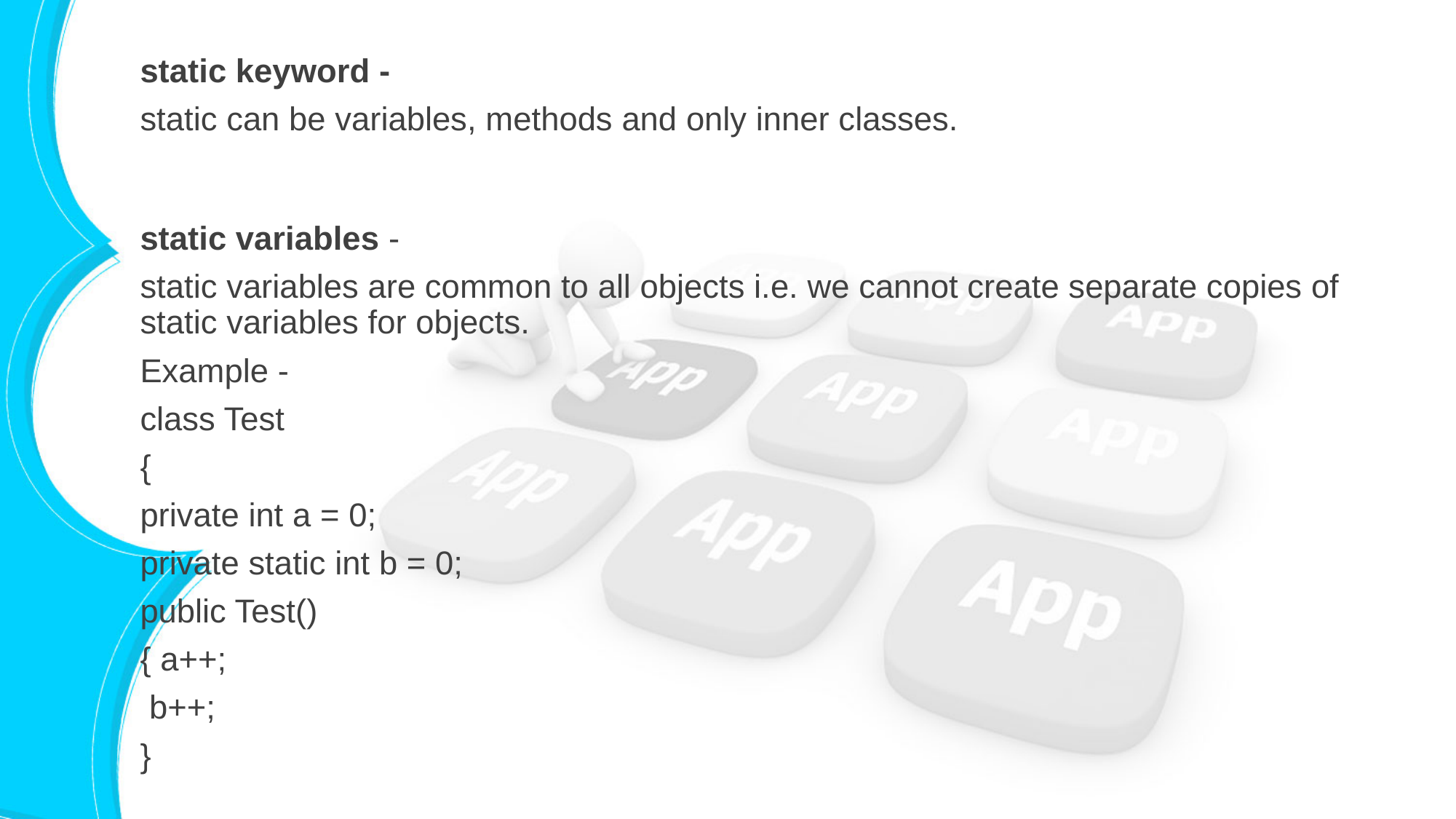

static keyword -
static can be variables, methods and only inner classes.
static variables -
static variables are common to all objects i.e. we cannot create separate copies of static variables for objects.
Example -
class Test
{
private int a = 0;
private static int b = 0;
public Test()
{ a++;
 b++;
}